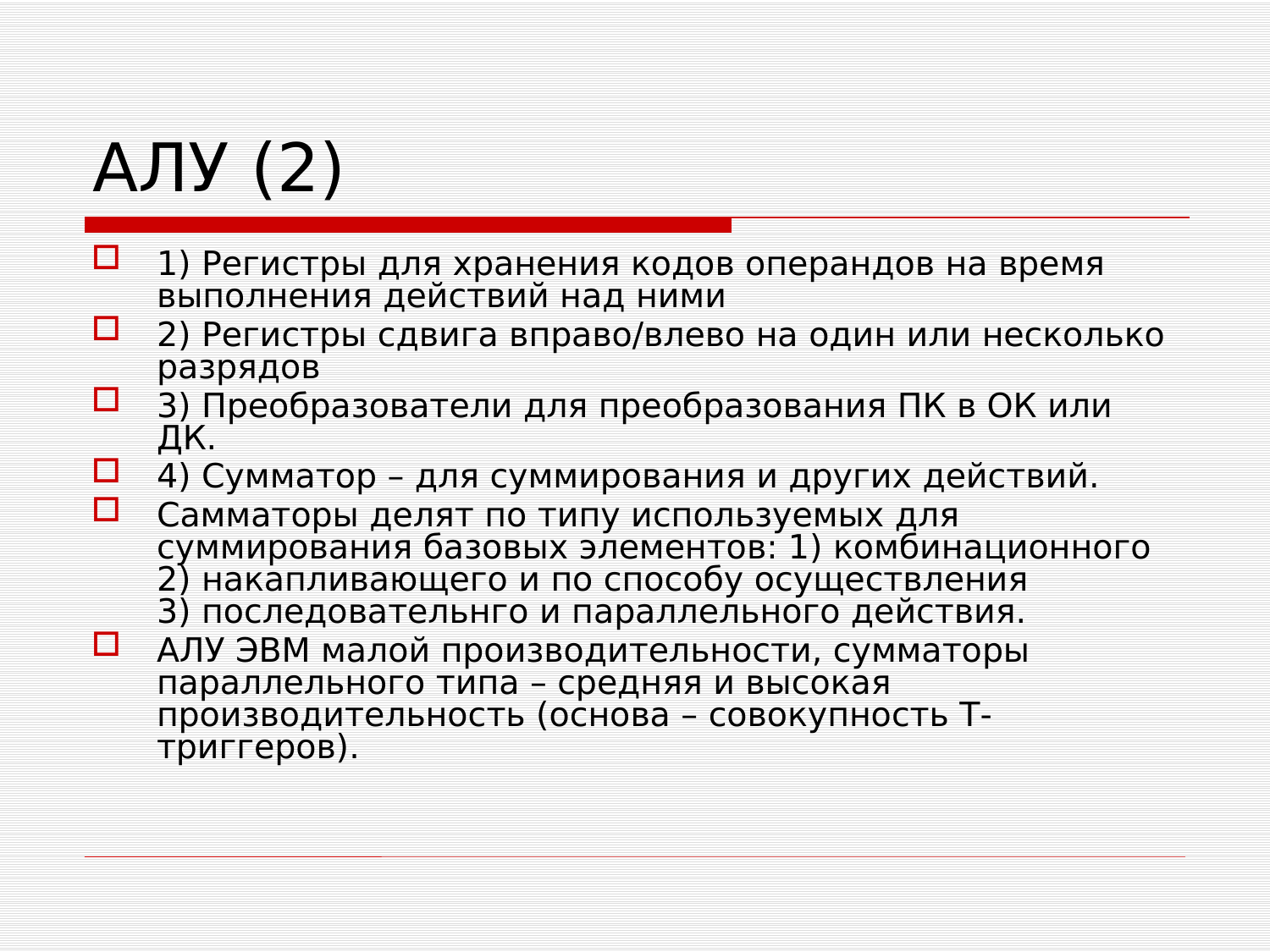

# АЛУ (2)
1) Регистры для хранения кодов операндов на время выполнения действий над ними
2) Регистры сдвига вправо/влево на один или несколько разрядов
3) Преобразователи для преобразования ПК в ОК или ДК.
4) Сумматор – для суммирования и других действий.
Самматоры делят по типу используемых для суммирования базовых элементов: 1) комбинационного 2) накапливающего и по способу осуществления 3) последовательнго и параллельного действия.
АЛУ ЭВМ малой производительности, сумматоры параллельного типа – средняя и высокая производительность (основа – совокупность Т-триггеров).